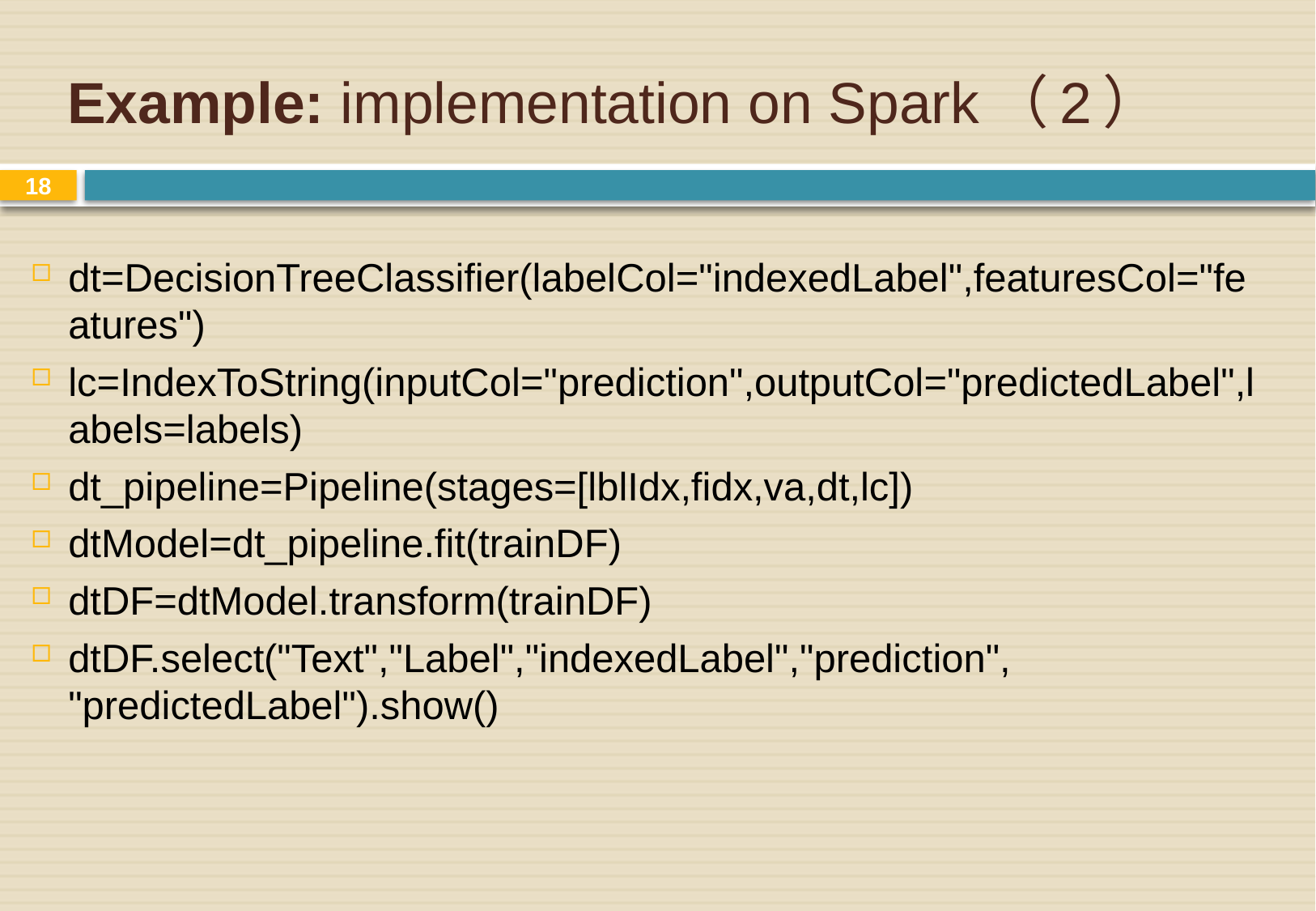

# Example: implementation on Spark（2）
18
dt=DecisionTreeClassifier(labelCol="indexedLabel",featuresCol="features")
lc=IndexToString(inputCol="prediction",outputCol="predictedLabel",labels=labels)
dt_pipeline=Pipeline(stages=[lblIdx,fidx,va,dt,lc])
dtModel=dt_pipeline.fit(trainDF)
dtDF=dtModel.transform(trainDF)
dtDF.select("Text","Label","indexedLabel","prediction", "predictedLabel").show()